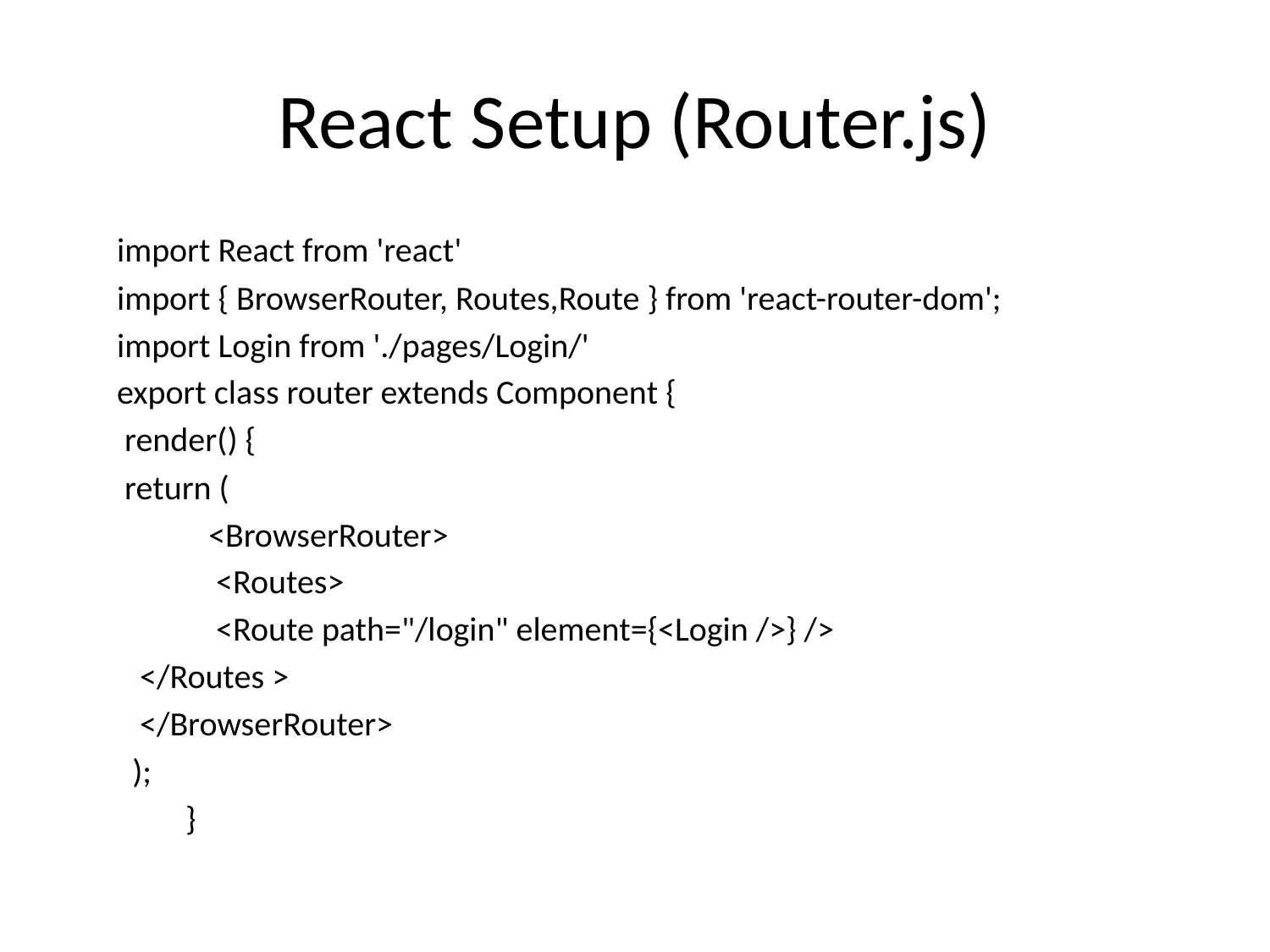

# React Setup (Router.js)
	import React from 'react'
	import { BrowserRouter, Routes,Route } from 'react-router-dom';
	import Login from './pages/Login/'
	export class router extends Component {
 	 render() {
   		 return (
      		  <BrowserRouter>
         		   <Routes>
            		   <Route path="/login" element={<Login />} />
  			   </Routes >
     			   </BrowserRouter>
  			  );
		         }